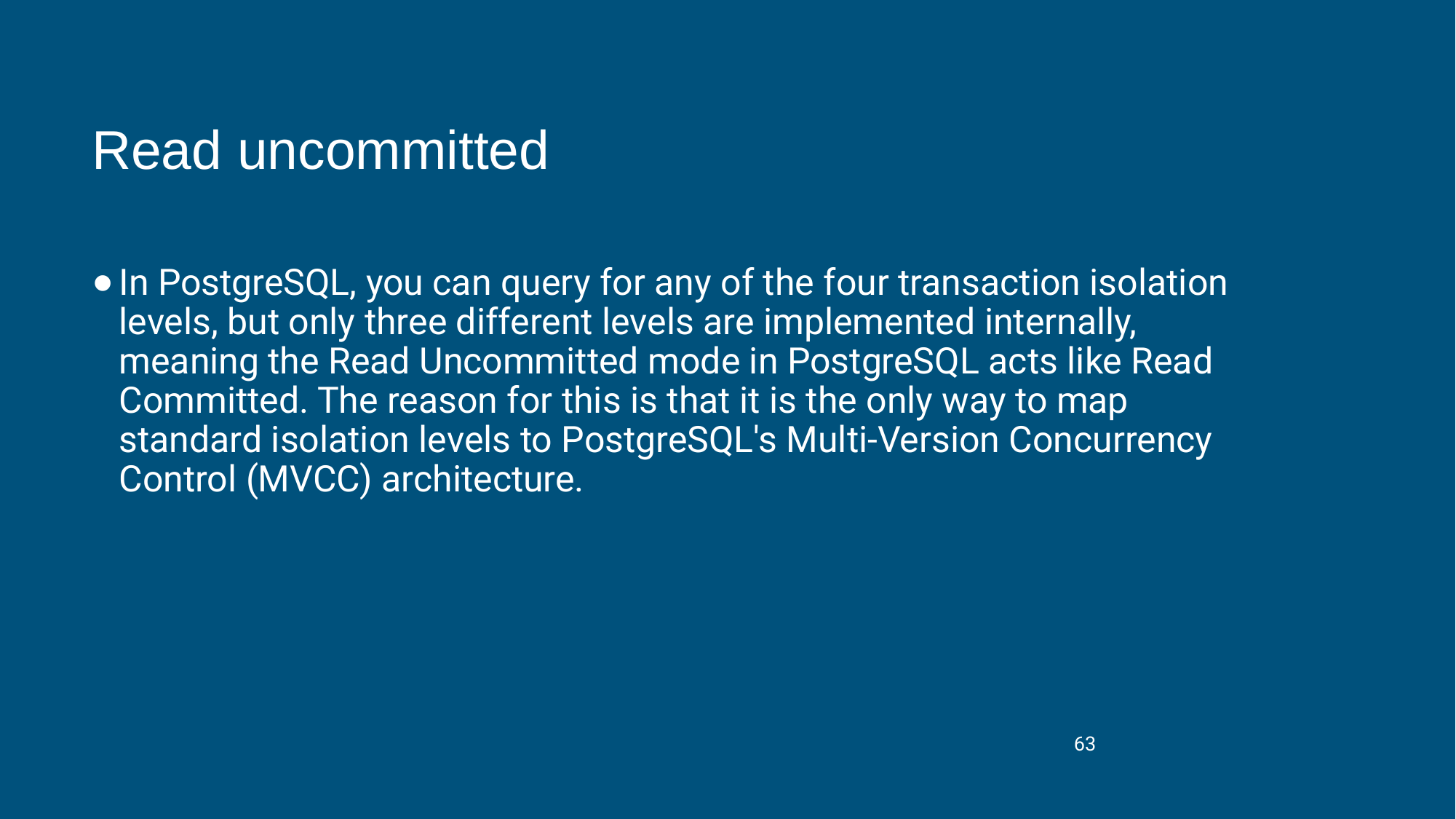

# Read uncommitted
In PostgreSQL, you can query for any of the four transaction isolation levels, but only three different levels are implemented internally, meaning the Read Uncommitted mode in PostgreSQL acts like Read Committed. The reason for this is that it is the only way to map standard isolation levels to PostgreSQL's Multi-Version Concurrency Control (MVCC) architecture.
63